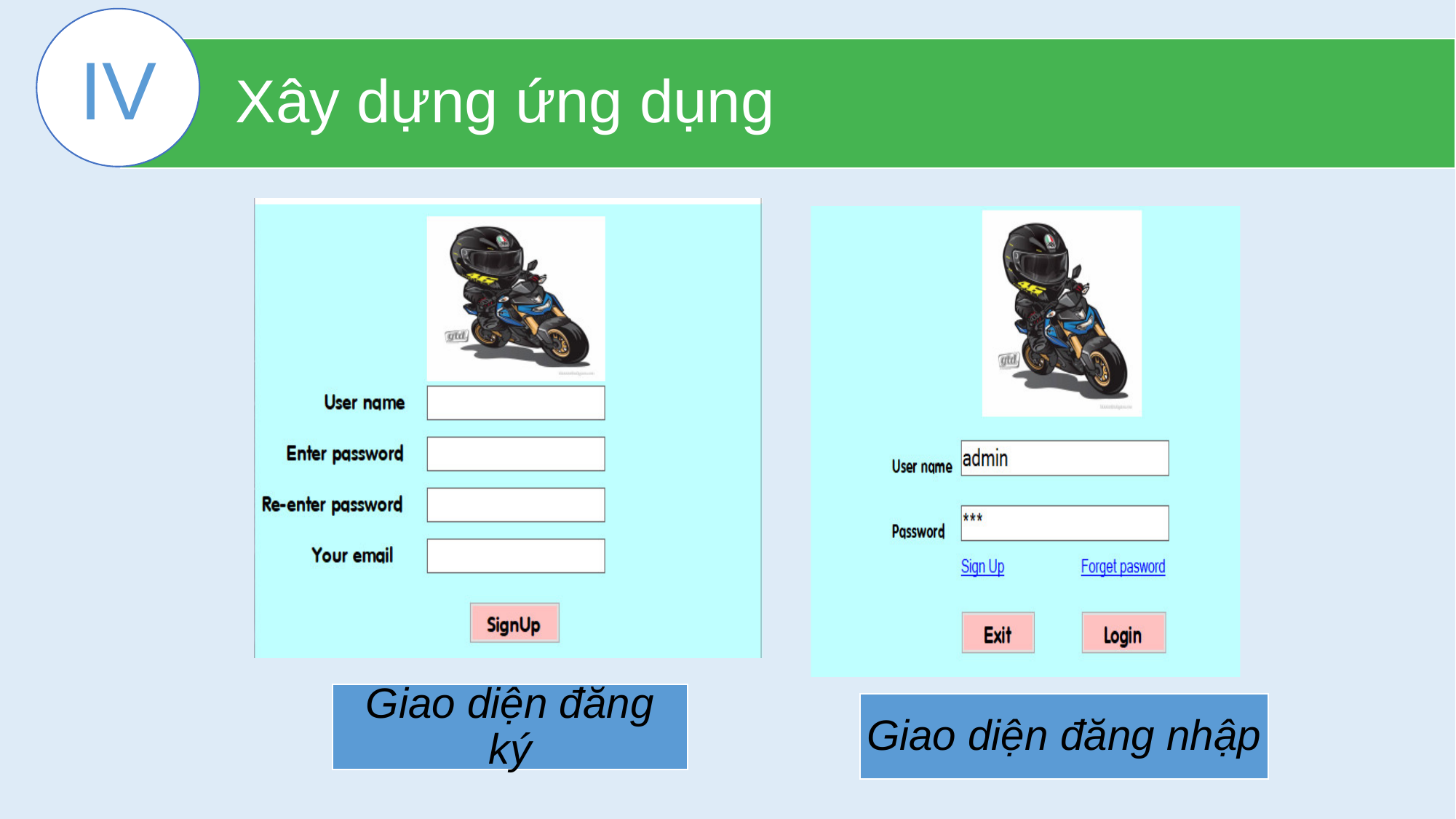

IV

   Xây dựng ứng dụng
Giao diện đăng ký
Giao diện đăng nhập